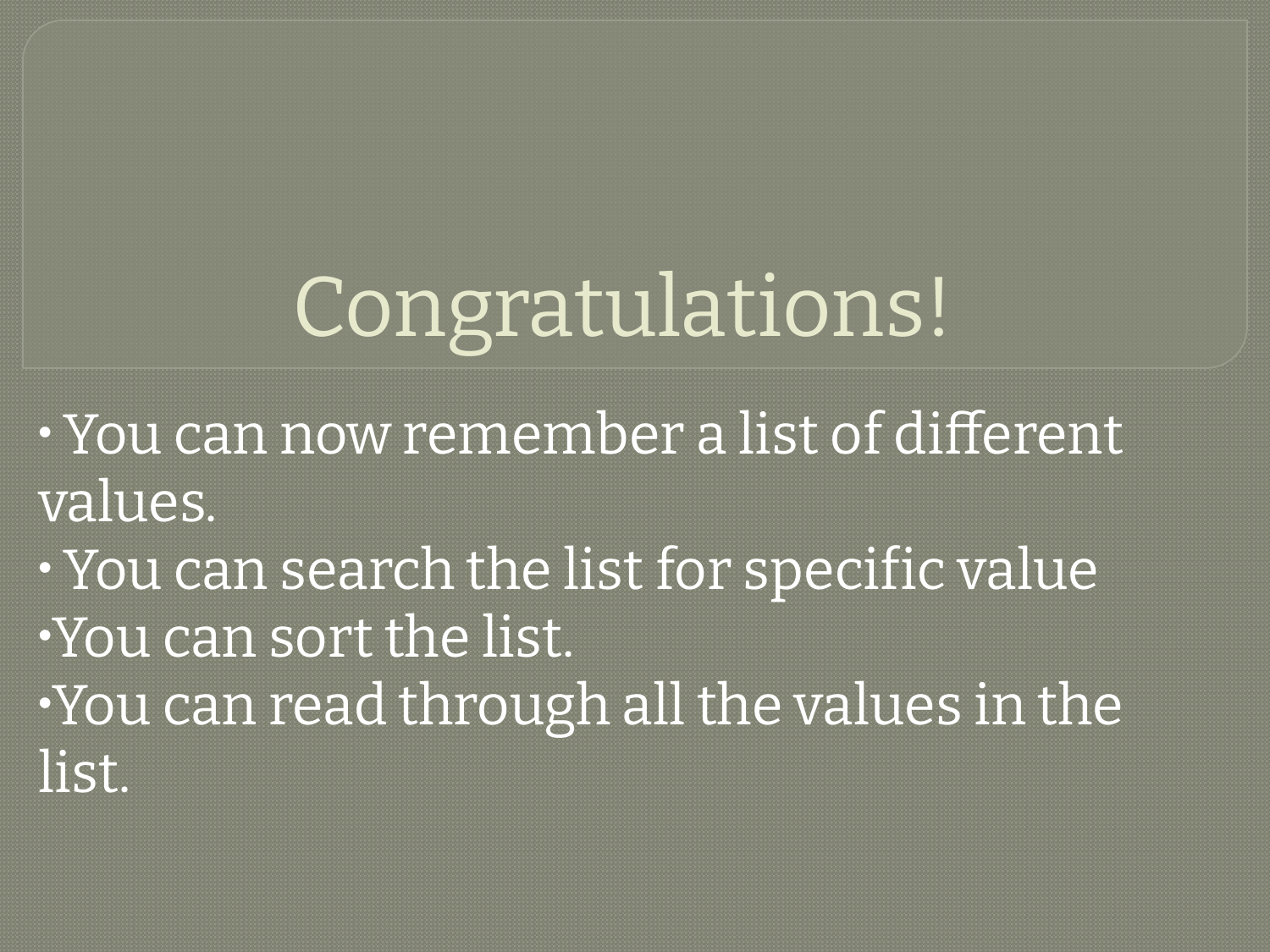

# Congratulations!
 You can now remember a list of different values.
 You can search the list for specific value
You can sort the list.
You can read through all the values in the list.